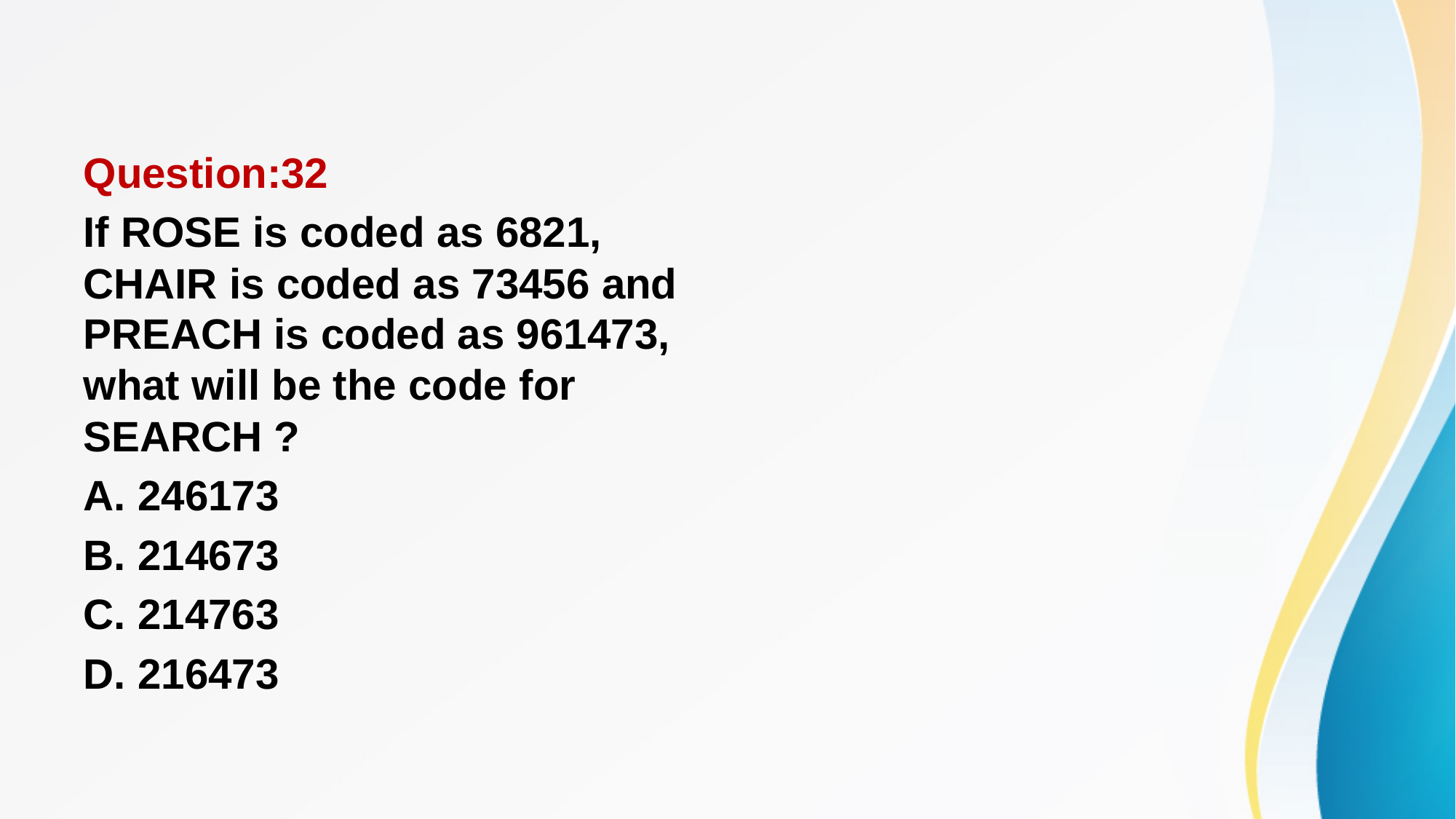

#
Question:32
If ROSE is coded as 6821, CHAIR is coded as 73456 and PREACH is coded as 961473, what will be the code for SEARCH ?
A. 246173
B. 214673
C. 214763
D. 216473